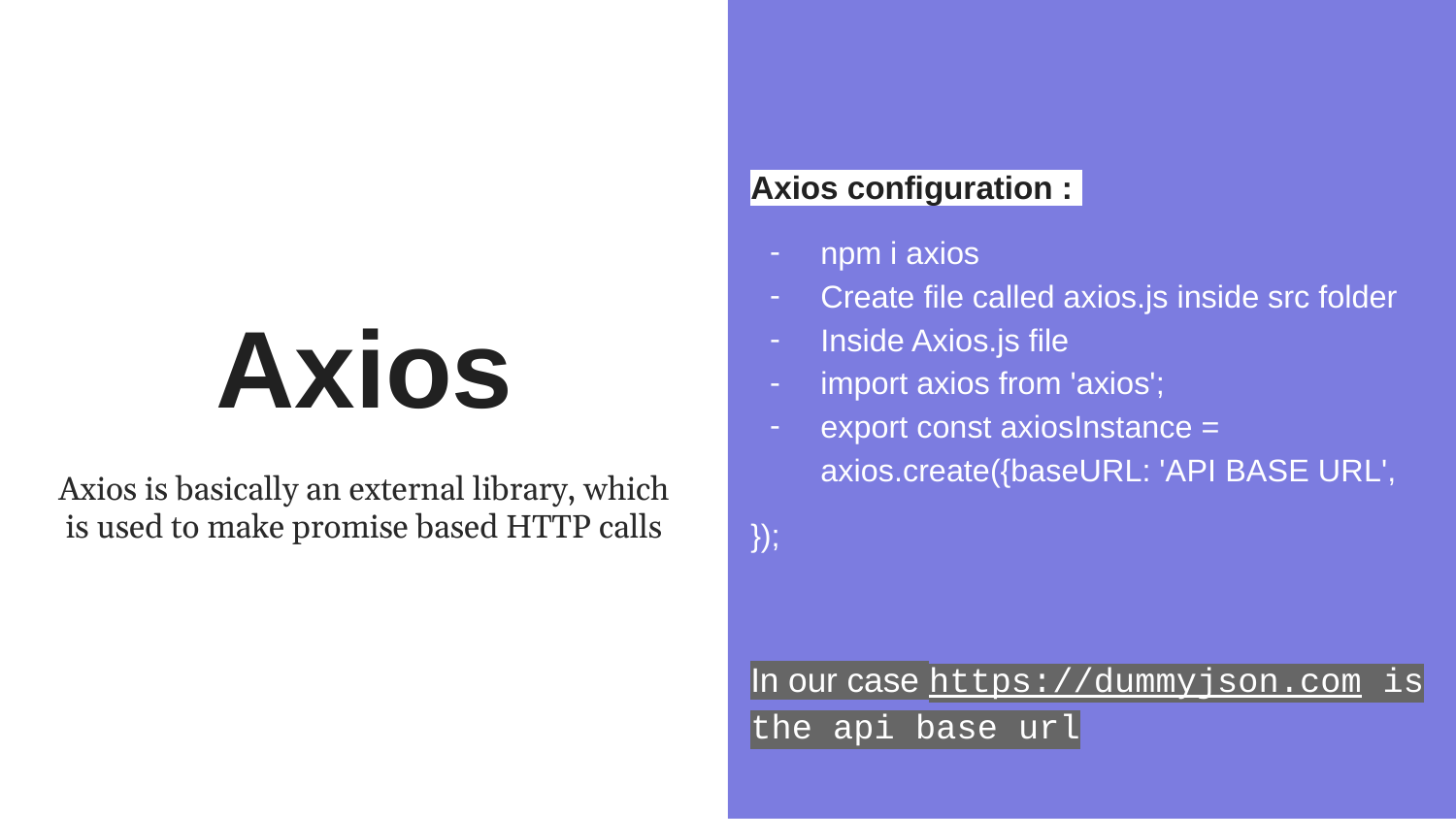

Axios configuration :
npm i axios
Create file called axios.js inside src folder
Inside Axios.js file
import axios from 'axios';
export const axiosInstance = axios.create({baseURL: 'API BASE URL',
});

In our case https://dummyjson.com is the api base url
# Axios
Axios is basically an external library, which is used to make promise based HTTP calls